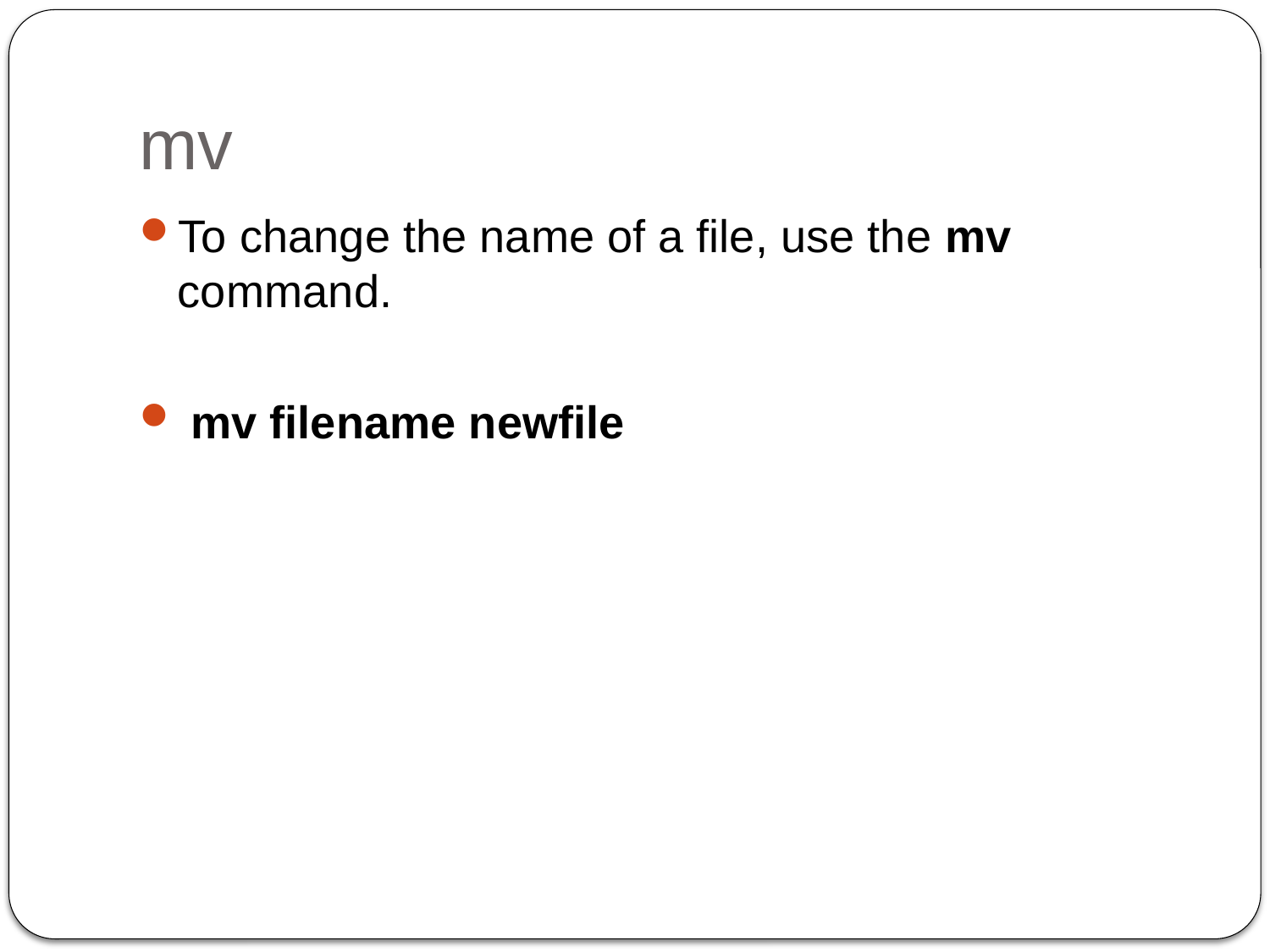

# mv
To change the name of a file, use the mv command.

 mv filename newfile